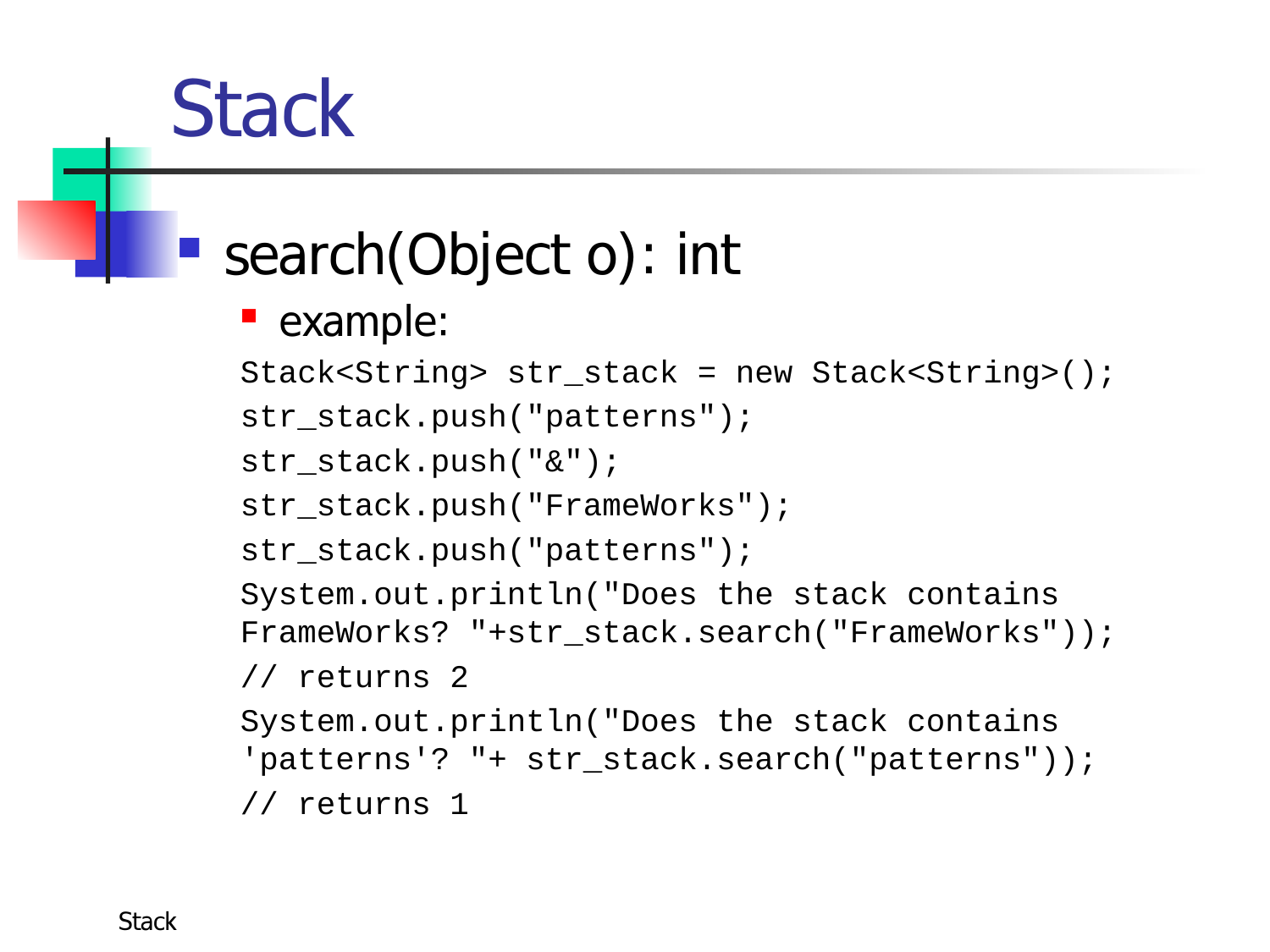

# Stack
search(Object o): int
example:
Stack<String> str_stack = new Stack<String>();
str_stack.push("patterns");
str_stack.push("&");
str_stack.push("FrameWorks");
str_stack.push("patterns");
System.out.println("Does the stack contains FrameWorks? "+str_stack.search("FrameWorks"));
// returns 2
System.out.println("Does the stack contains 'patterns'? "+ str_stack.search("patterns"));
// returns 1

Stack